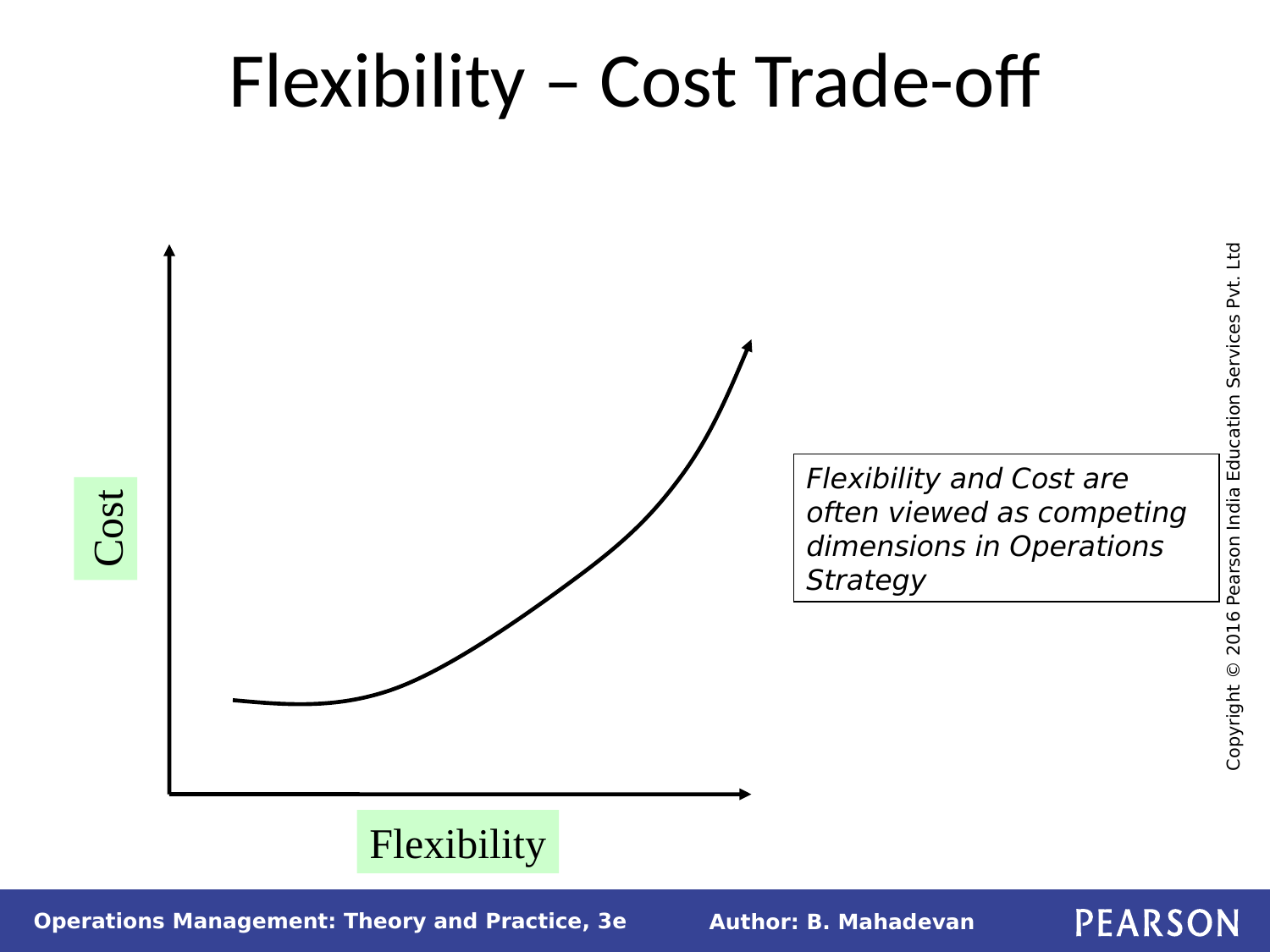

# Flexibility – Cost Trade-off

Flexibility and Cost are often viewed as competing dimensions in Operations Strategy
Cost

Flexibility